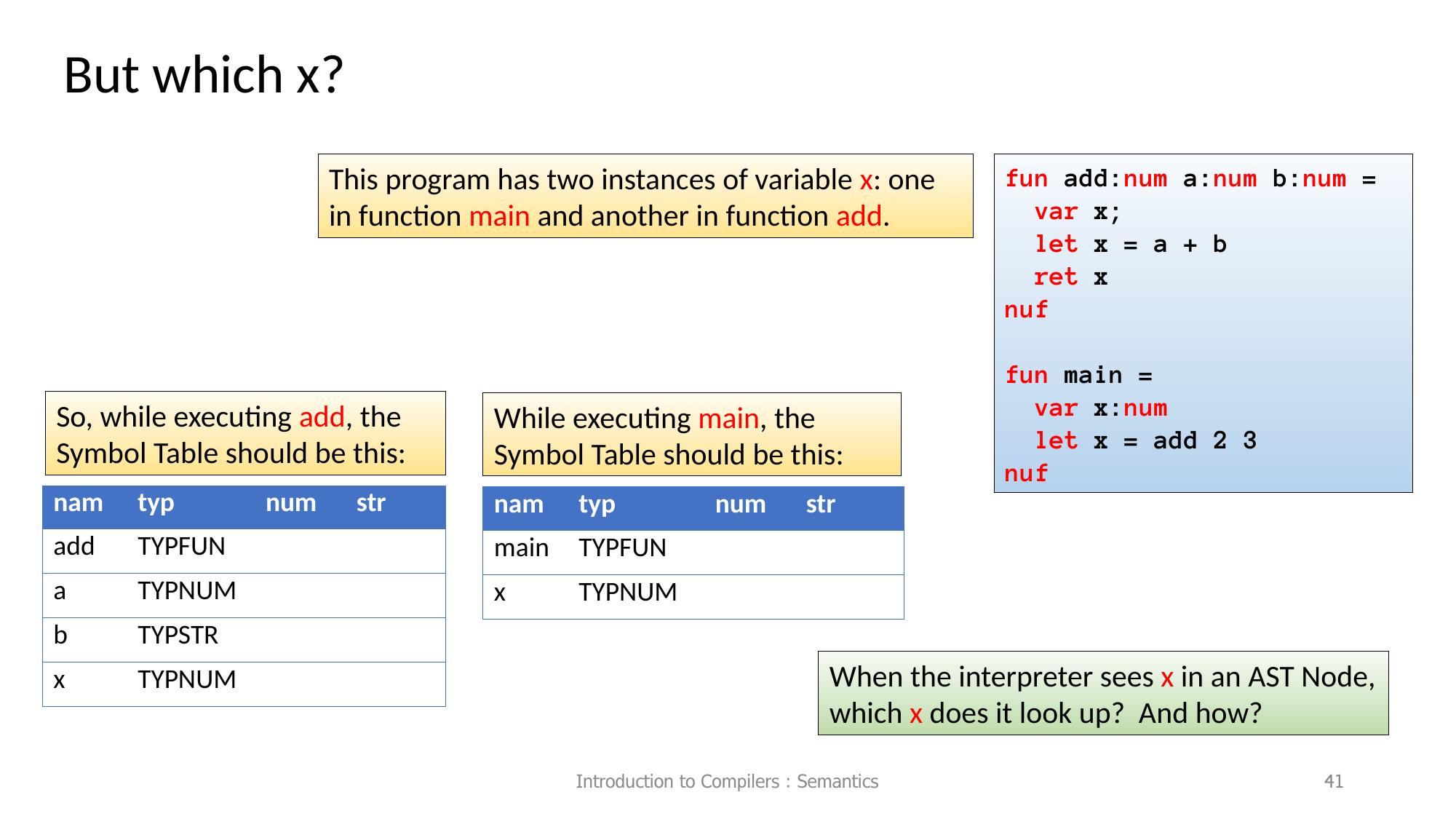

But which x?
This program has two instances of variable x: one in function main and another in function add.
fun add:num a:num b:num =
  var x;
  let x = a + b
  ret x
nuf

fun main =
  var x:num
  let x = add 2 3
nuf
So, while executing add, the Symbol Table should be this:
While executing main, the Symbol Table should be this:
| nam | typ | num | str |
| --- | --- | --- | --- |
| add | TYPFUN |  |  |
| a | TYPNUM |  |  |
| b | TYPSTR |  |  |
| x | TYPNUM |  |  |
| nam | typ | num | str |
| --- | --- | --- | --- |
| main | TYPFUN |  |  |
| x | TYPNUM |  |  |
When the interpreter sees x in an AST Node, which x does it look up?  And how?
Introduction to Compilers : Semantics
41